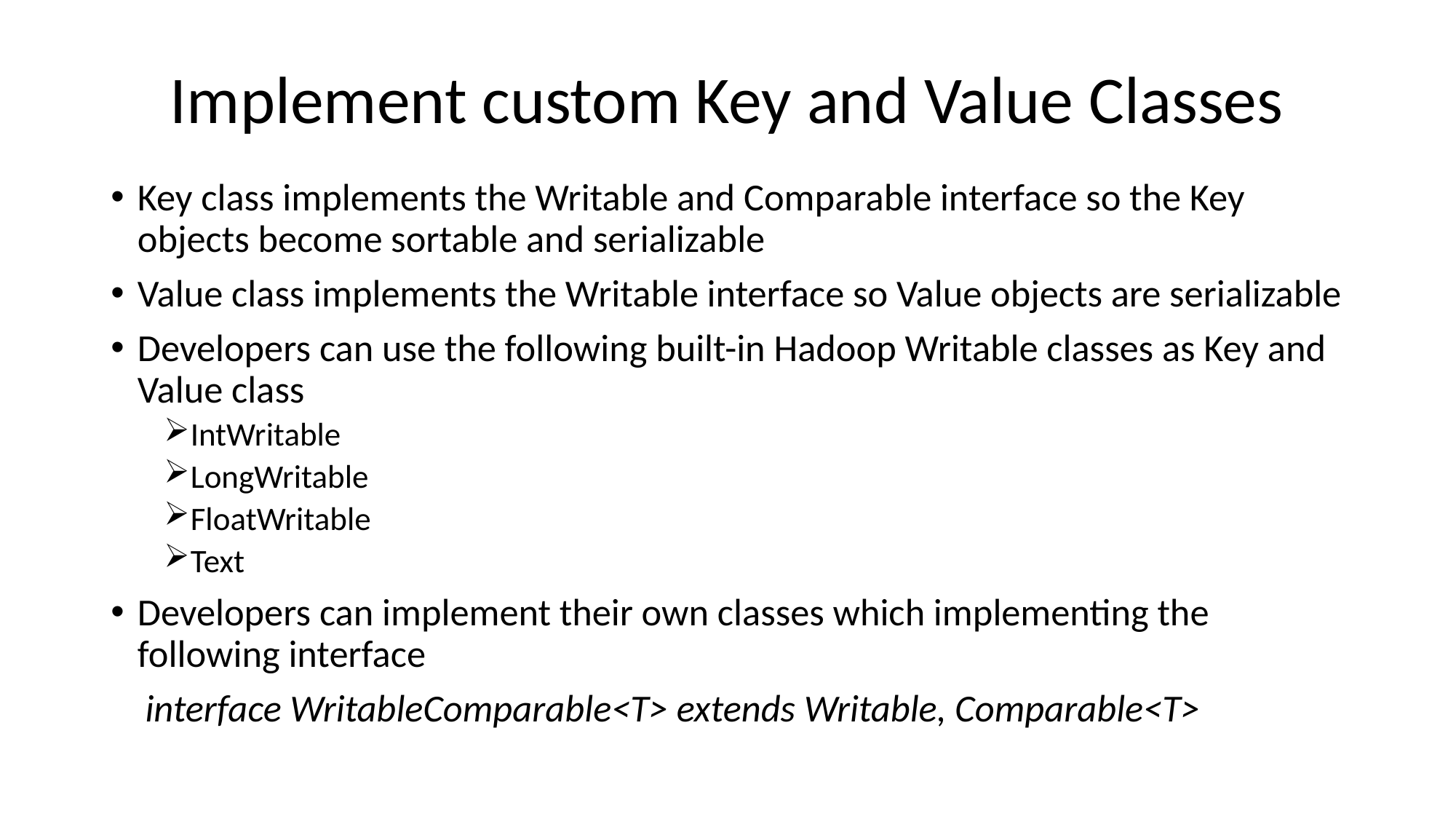

# Implement custom Key and Value Classes
Key class implements the Writable and Comparable interface so the Key objects become sortable and serializable
Value class implements the Writable interface so Value objects are serializable
Developers can use the following built-in Hadoop Writable classes as Key and Value class
IntWritable
LongWritable
FloatWritable
Text
Developers can implement their own classes which implementing the following interface
    interface WritableComparable<T> extends Writable, Comparable<T>